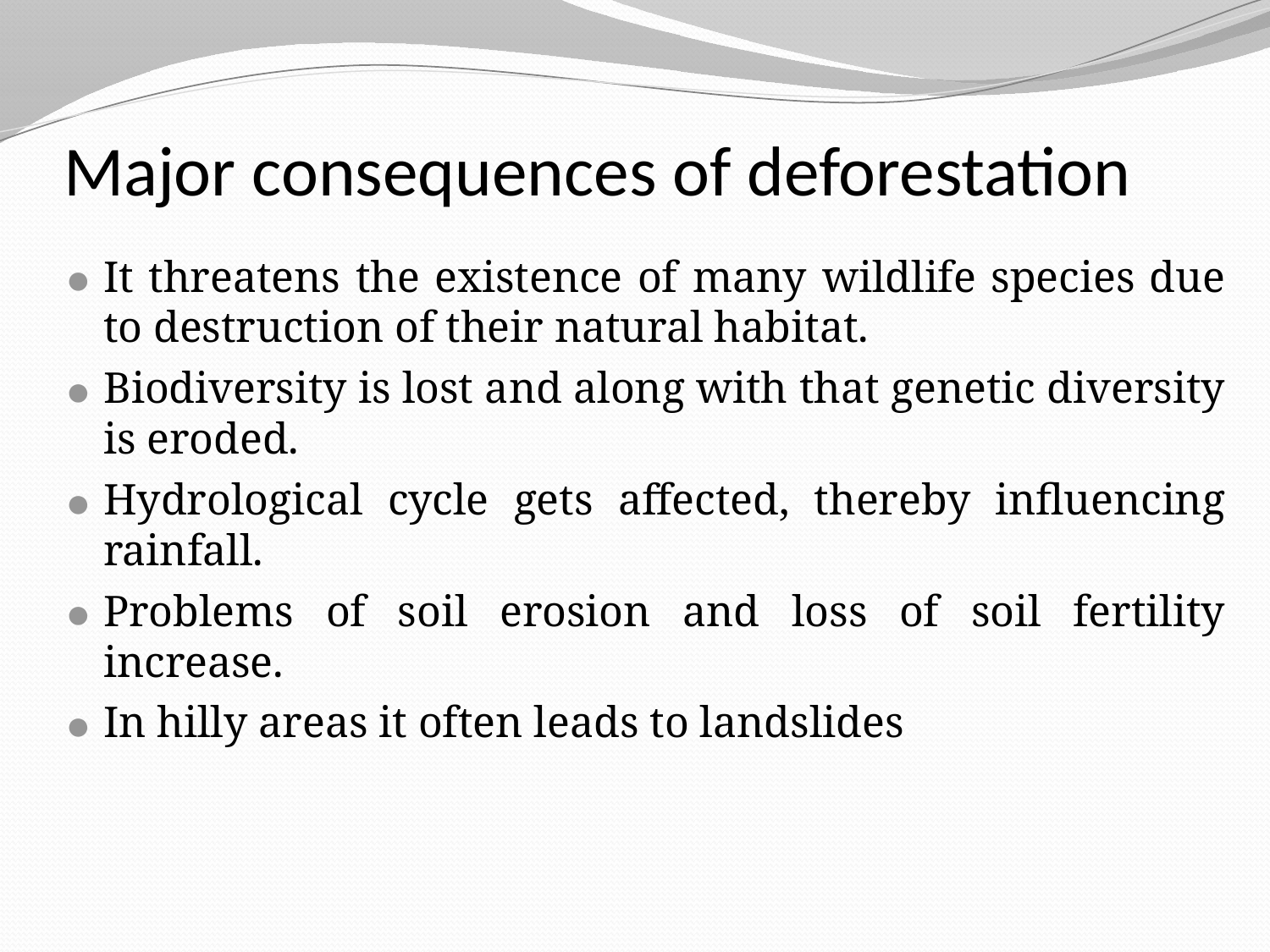

# Major consequences of deforestation
It threatens the existence of many wildlife species due to destruction of their natural habitat.
Biodiversity is lost and along with that genetic diversity is eroded.
Hydrological cycle gets affected, thereby influencing rainfall.
Problems of soil erosion and loss of soil fertility increase.
In hilly areas it often leads to landslides